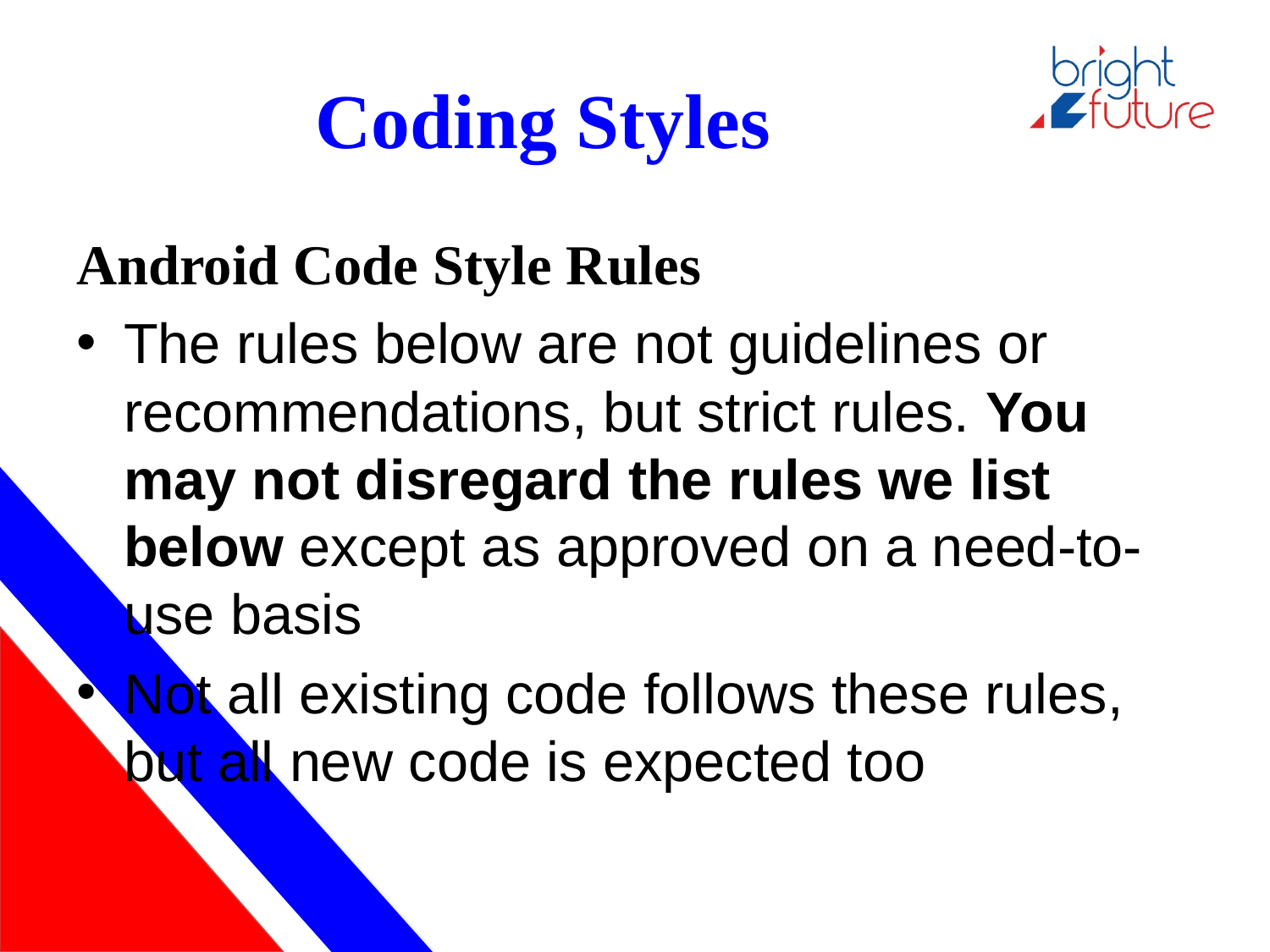

# Coding Styles
Android Code Style Rules
The rules below are not guidelines or recommendations, but strict rules. You may not disregard the rules we list below except as approved on a need-to-use basis
Not all existing code follows these rules, but all new code is expected too